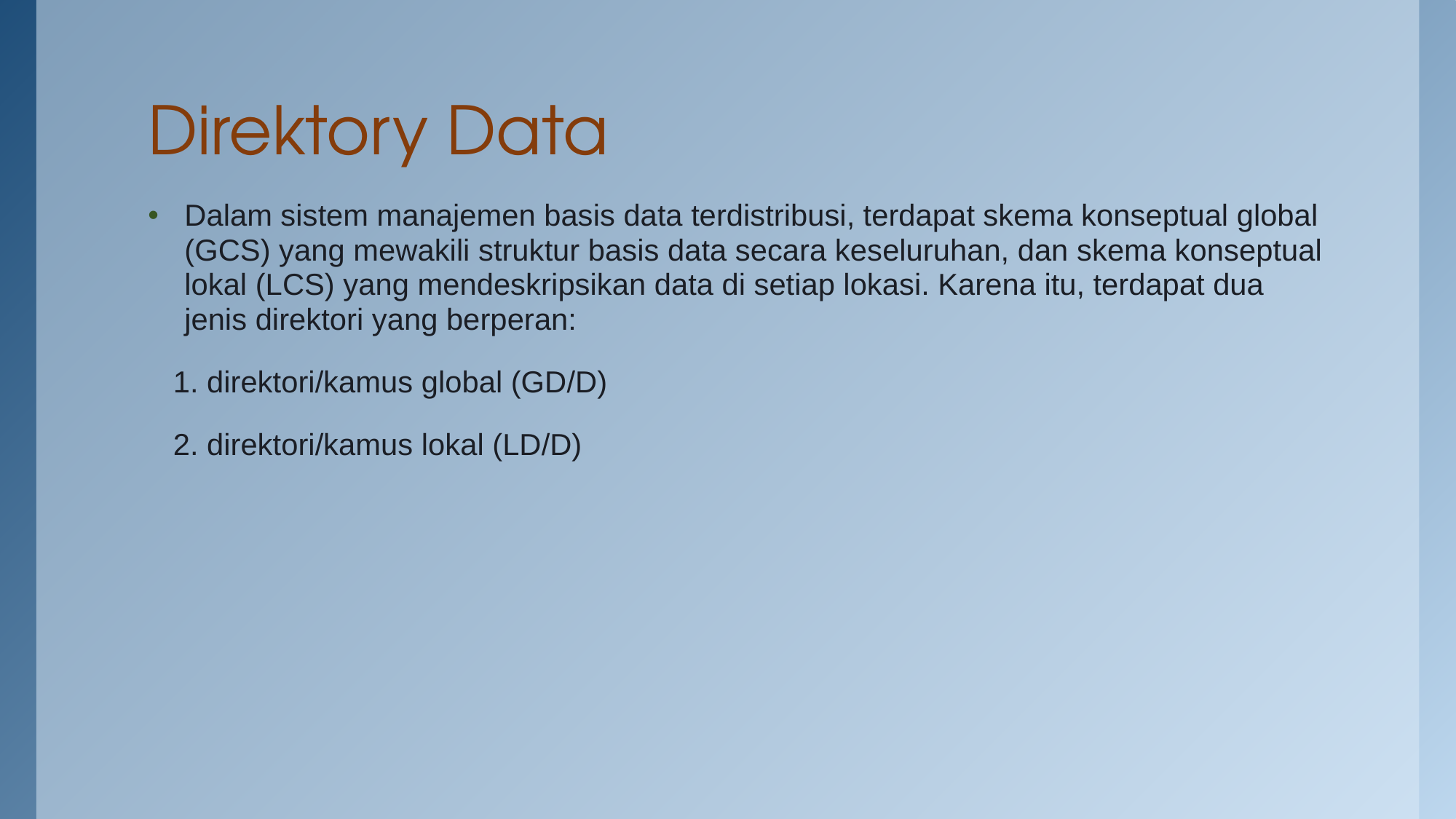

# Direktory Data
Dalam sistem manajemen basis data terdistribusi, terdapat skema konseptual global (GCS) yang mewakili struktur basis data secara keseluruhan, dan skema konseptual lokal (LCS) yang mendeskripsikan data di setiap lokasi. Karena itu, terdapat dua jenis direktori yang berperan:
   1. direktori/kamus global (GD/D)
   2. direktori/kamus lokal (LD/D)